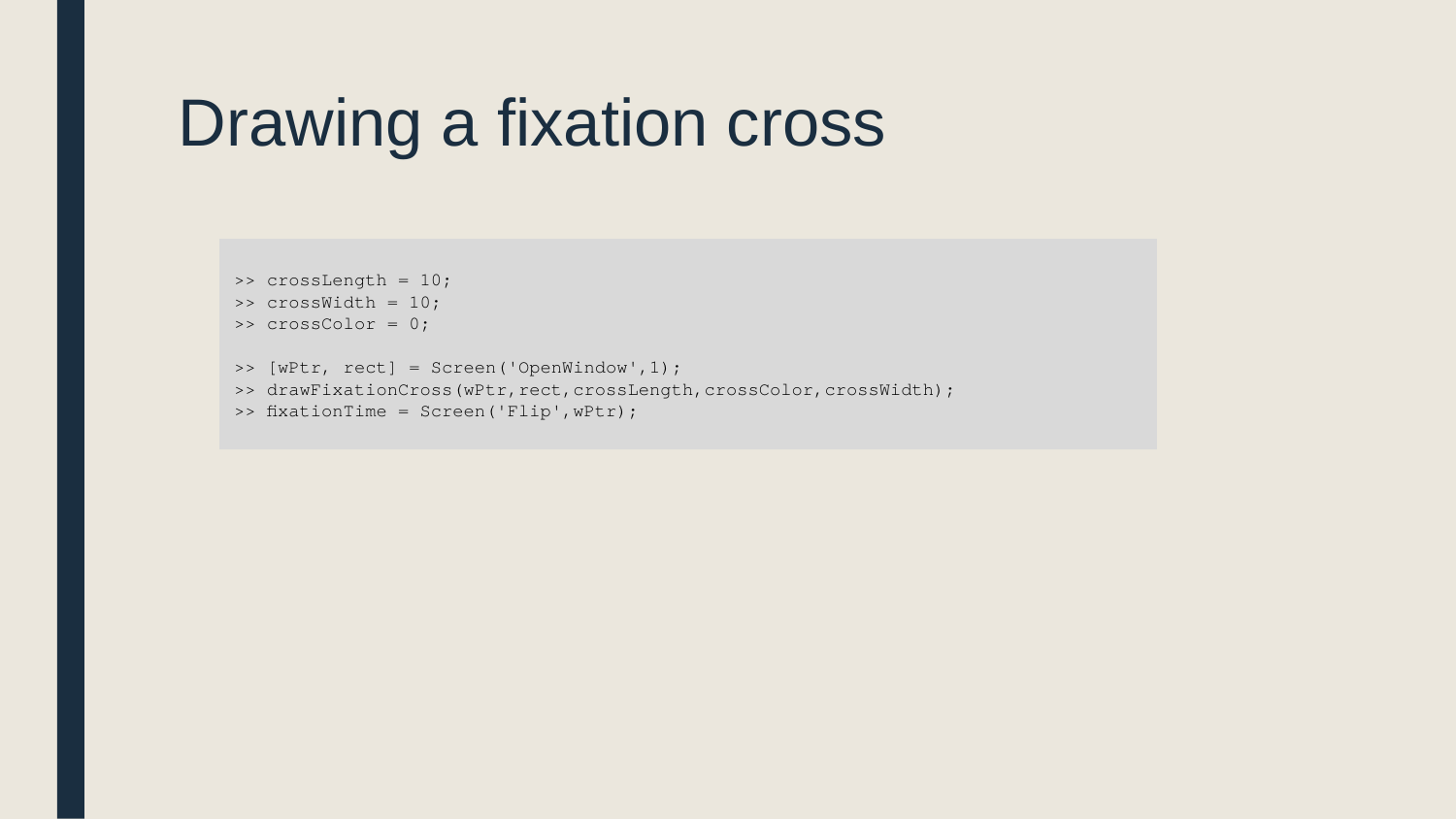

# Drawing a fixation cross

>> crossLength = 10;
>> crossWidth = 10;
>> crossColor = 0;

>> [wPtr, rect] = Screen('OpenWindow',1);
>> drawFixationCross(wPtr,rect,crossLength,crossColor,crossWidth);
>> fixationTime = Screen('Flip',wPtr);